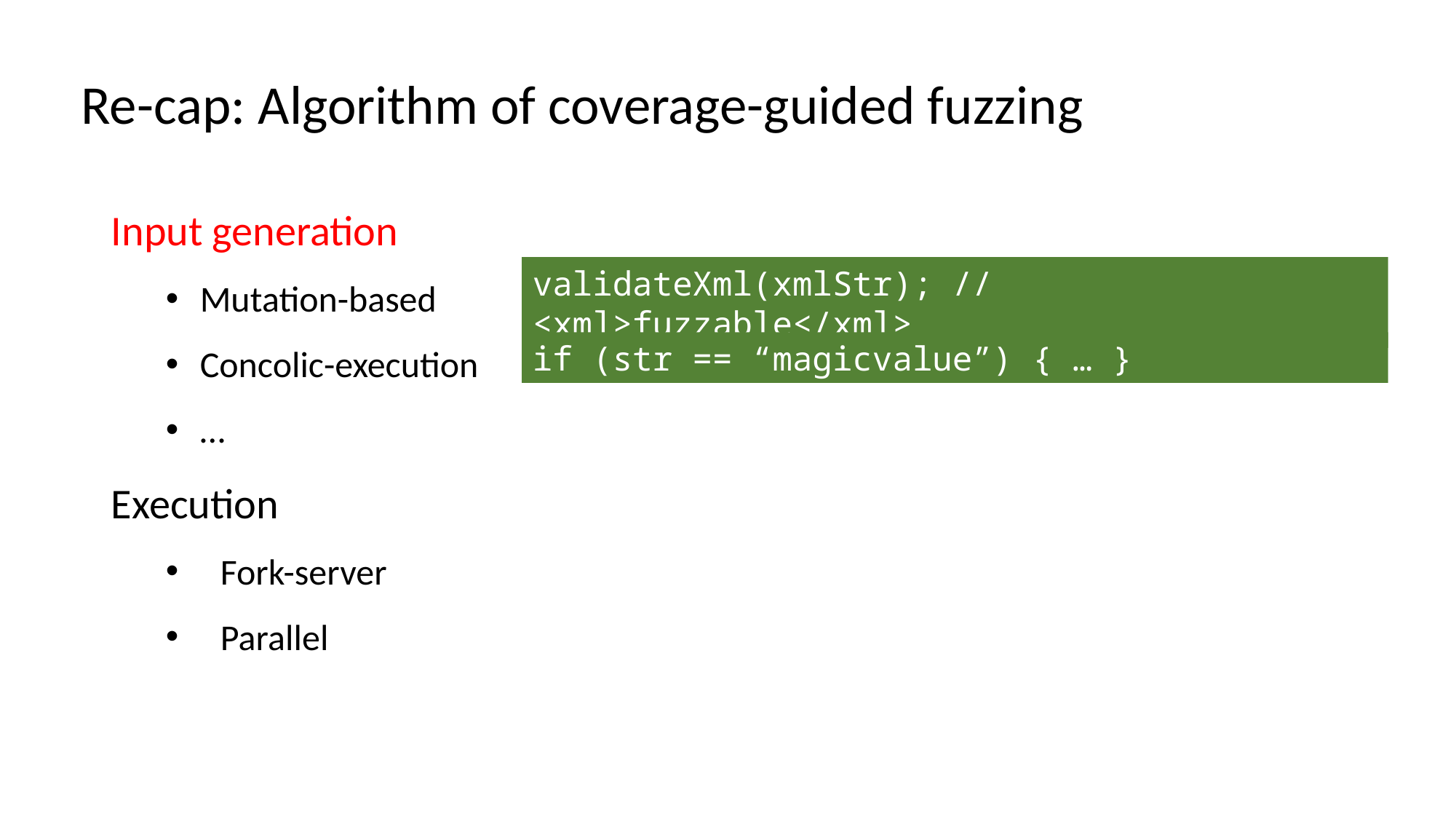

Re-cap: Algorithm of coverage-guided fuzzing
Input generation
Mutation-based
Concolic-execution
…
Execution
Fork-server
Parallel
validateXml(xmlStr); // <xml>fuzzable</xml>
if (str == “magicvalue”) { … }